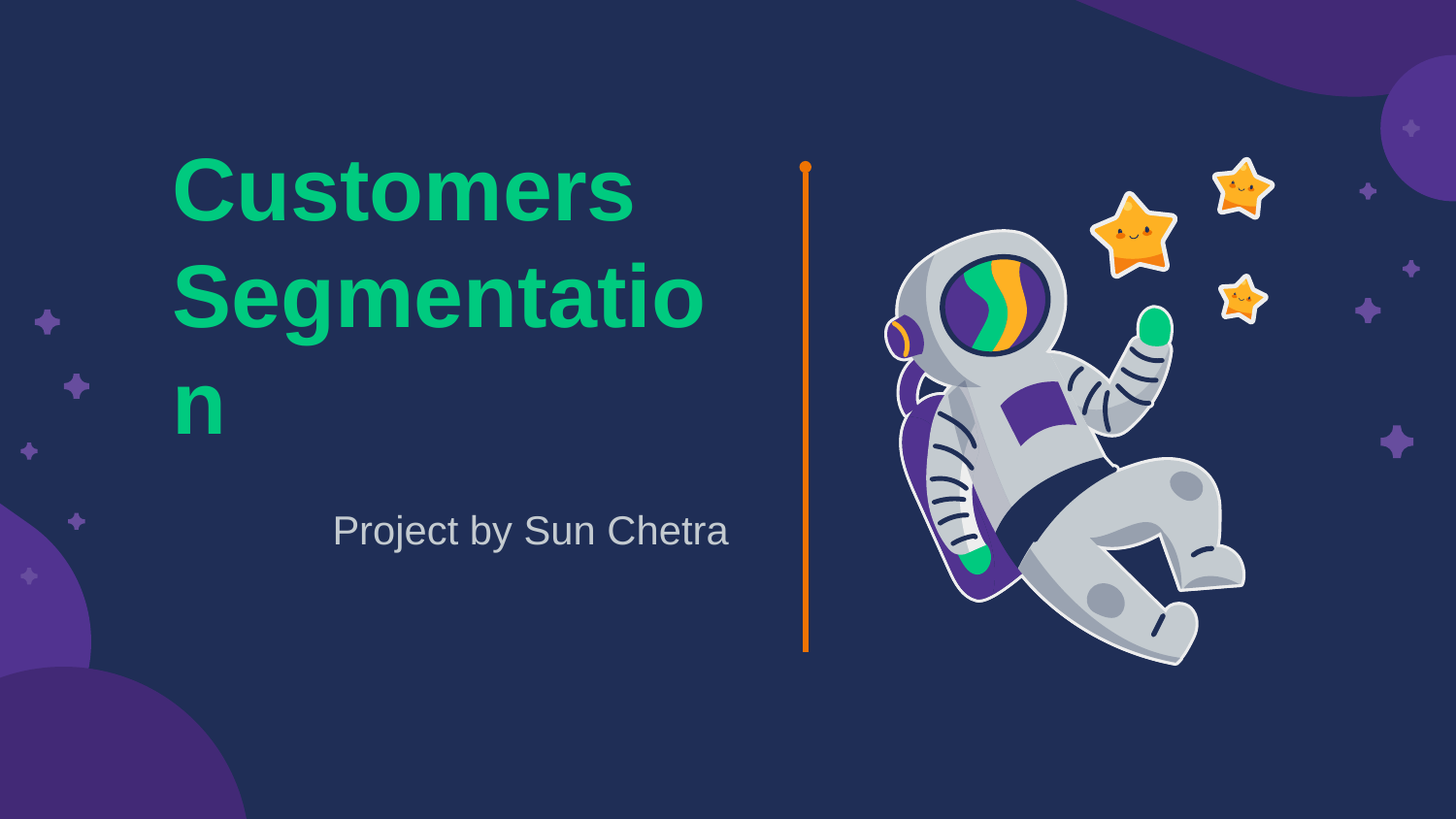

# Customers Segmentation
Project by Sun Chetra